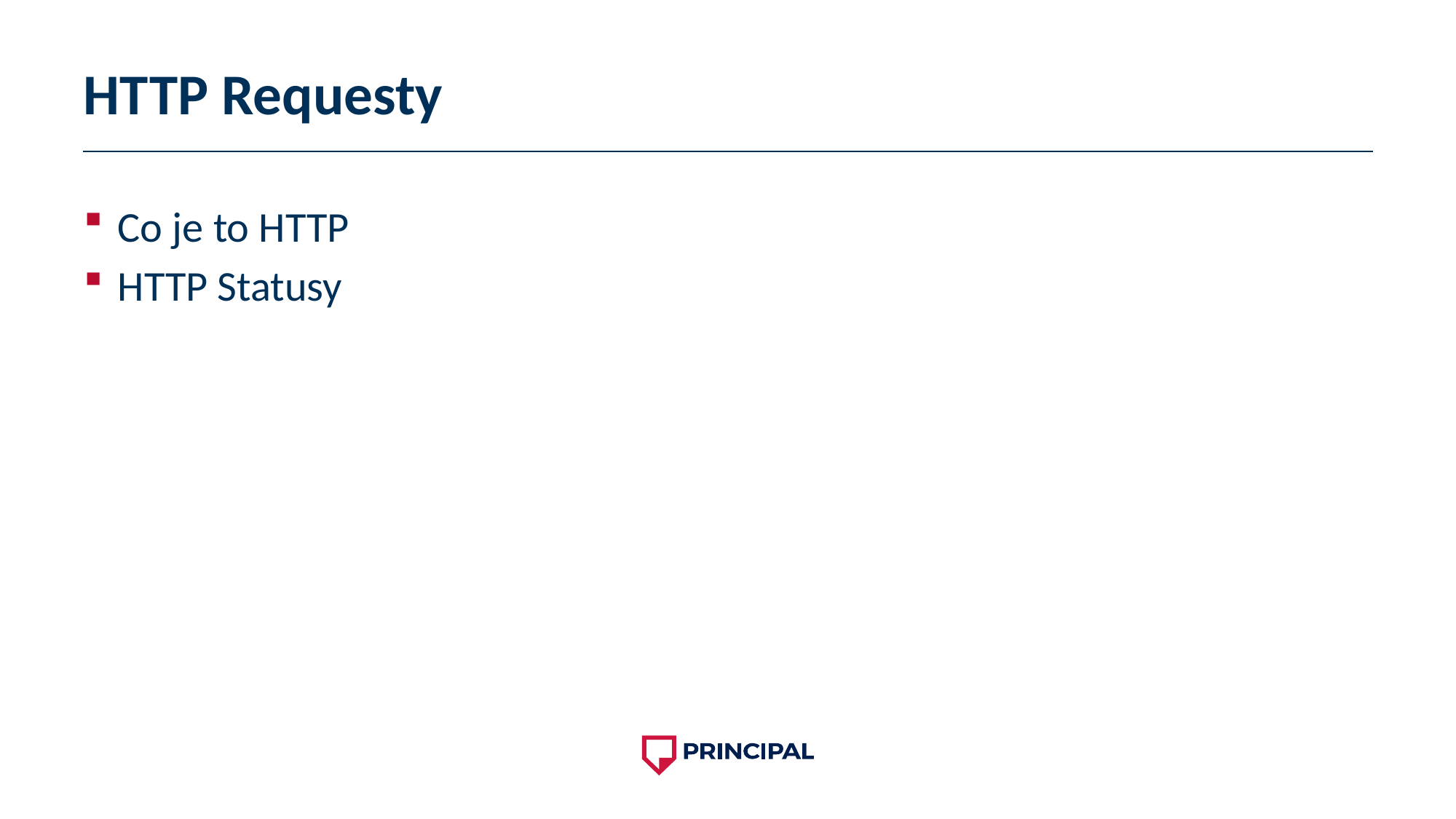

# HTTP Requesty
Co je to HTTP
HTTP Statusy